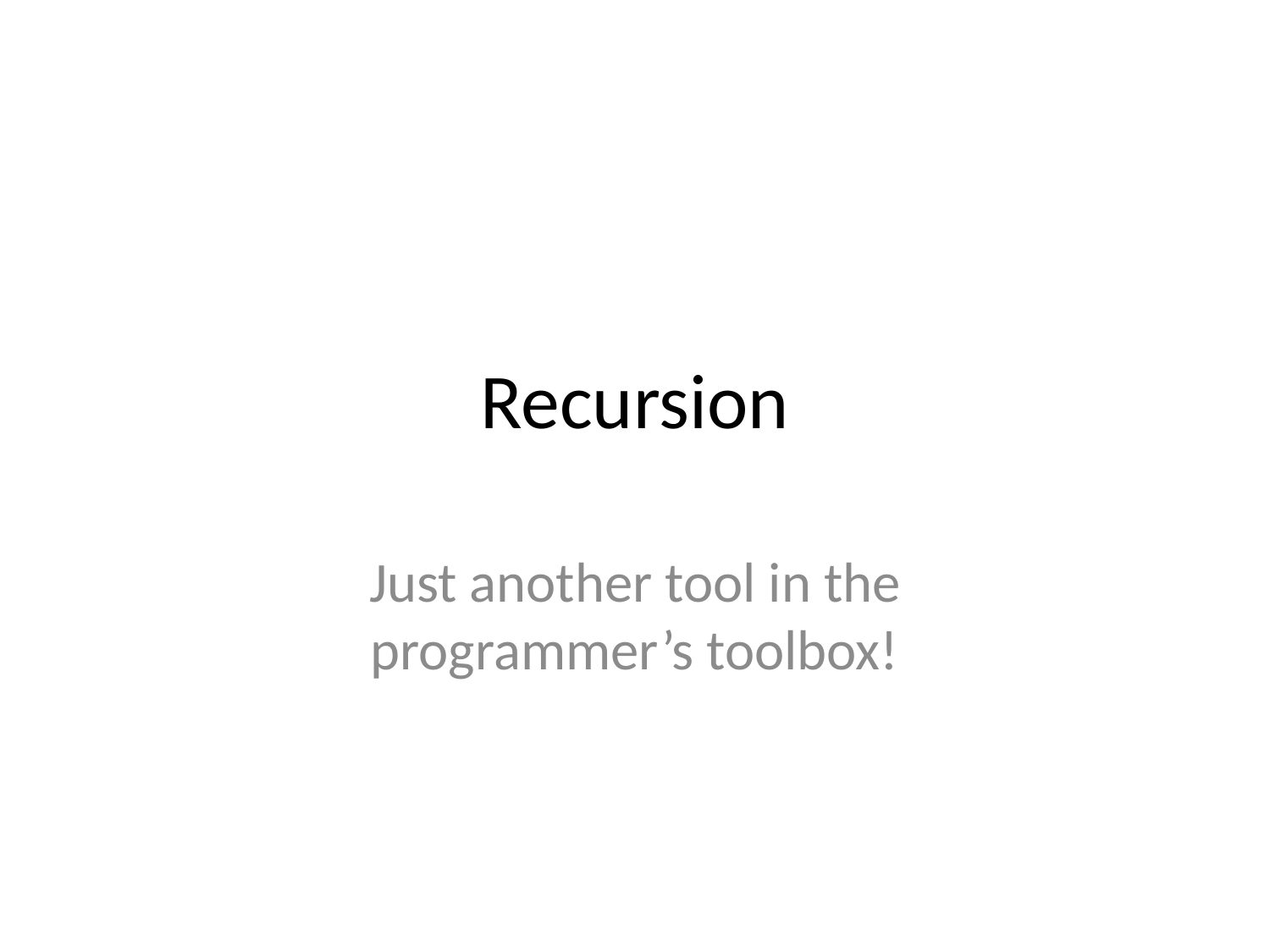

# Recursion
Just another tool in the programmer’s toolbox!